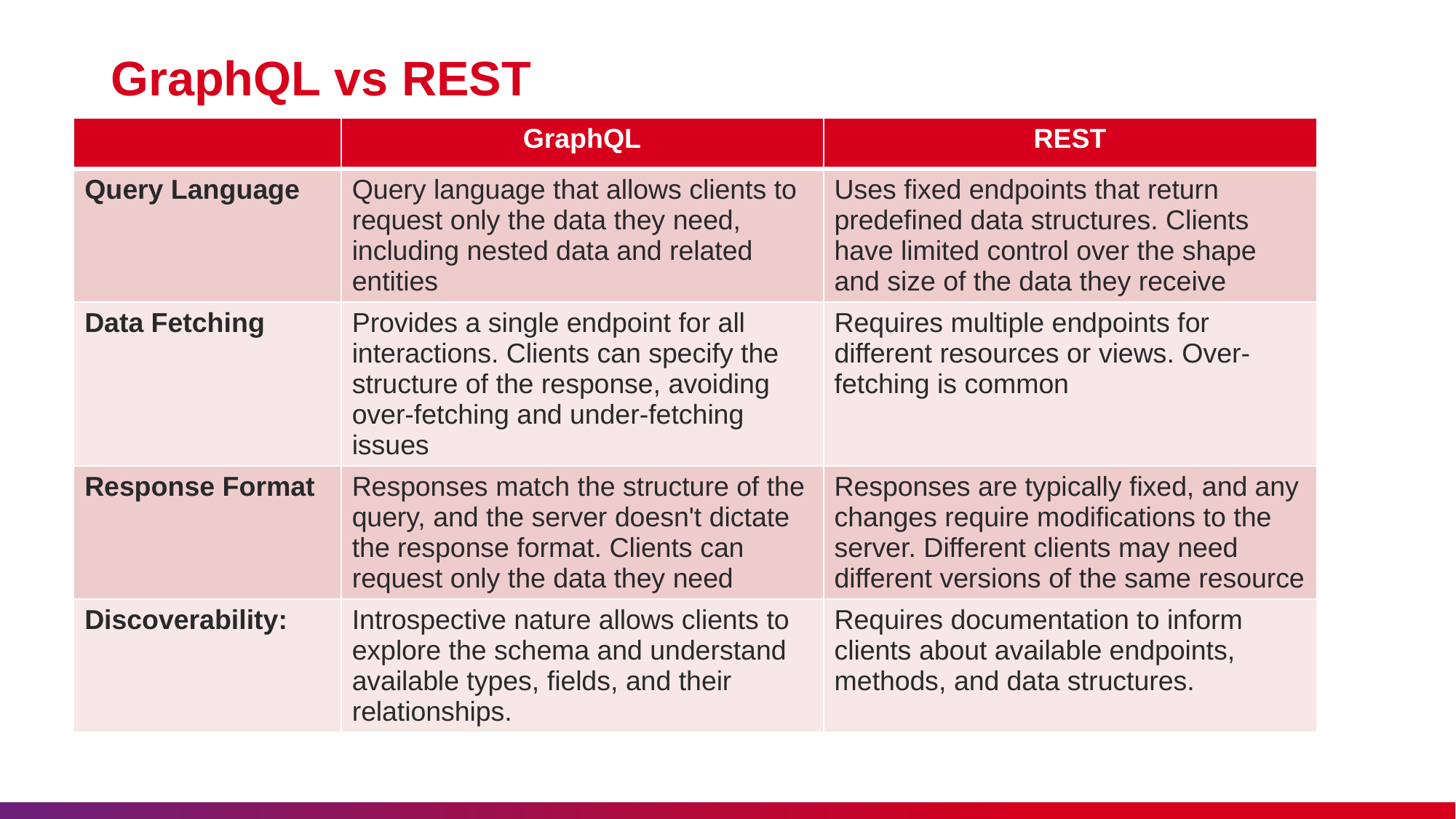

# GraphQL vs REST
|  | GraphQL | REST |
| --- | --- | --- |
| Query Language | Query language that allows clients to request only the data they need, including nested data and related entities | Uses fixed endpoints that return predefined data structures. Clients have limited control over the shape and size of the data they receive |
| Data Fetching | Provides a single endpoint for all interactions. Clients can specify the structure of the response, avoiding over-fetching and under-fetching issues | Requires multiple endpoints for different resources or views. Over-fetching is common |
| Response Format | Responses match the structure of the query, and the server doesn't dictate the response format. Clients can request only the data they need | Responses are typically fixed, and any changes require modifications to the server. Different clients may need different versions of the same resource |
| Discoverability: | Introspective nature allows clients to explore the schema and understand available types, fields, and their relationships. | Requires documentation to inform clients about available endpoints, methods, and data structures. |